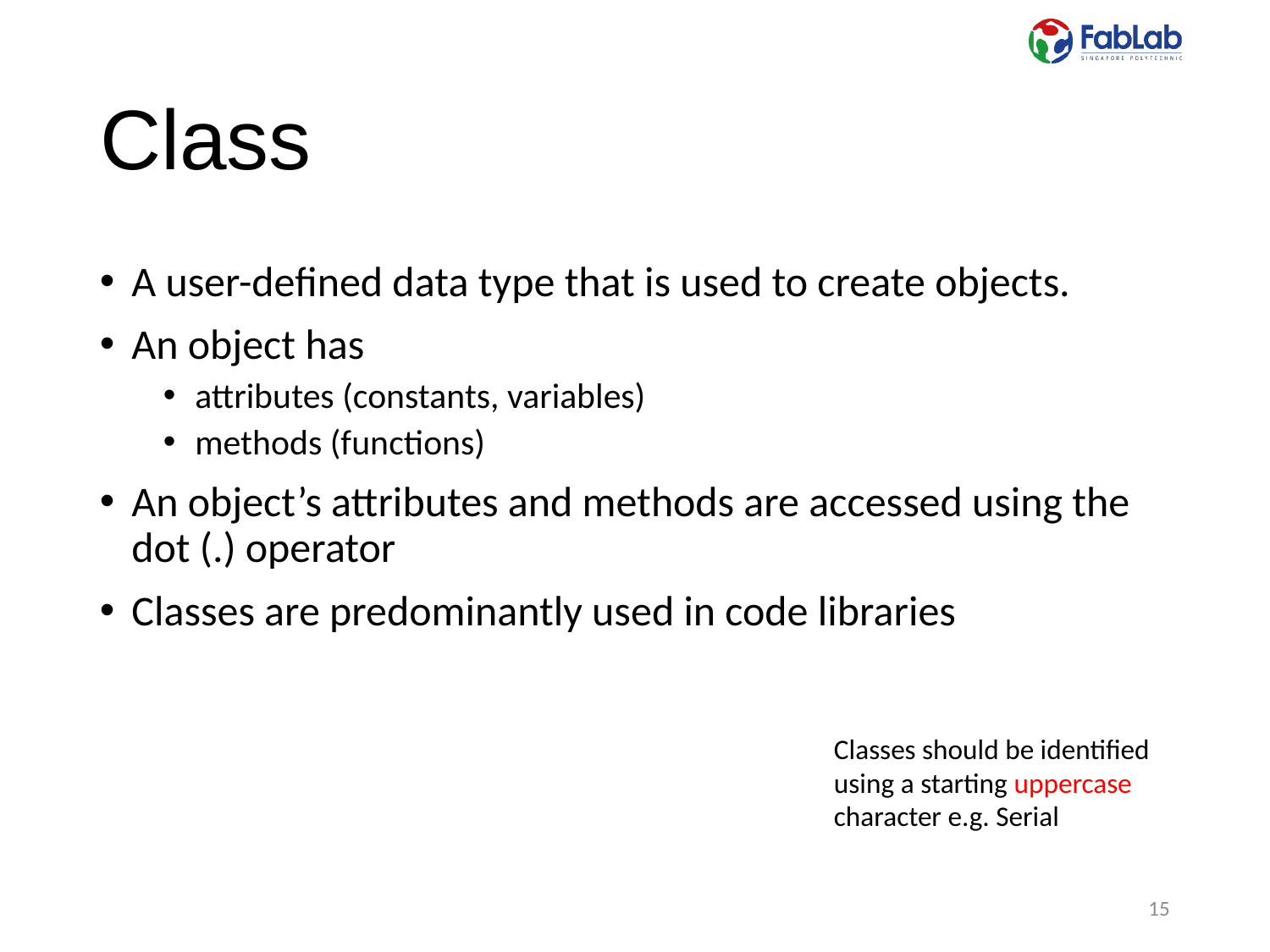

# Class
A user-defined data type that is used to create objects.
An object has
attributes (constants, variables)
methods (functions)
An object’s attributes and methods are accessed using the dot (.) operator
Classes are predominantly used in code libraries
Classes should be identified using a starting uppercase character e.g. Serial
15